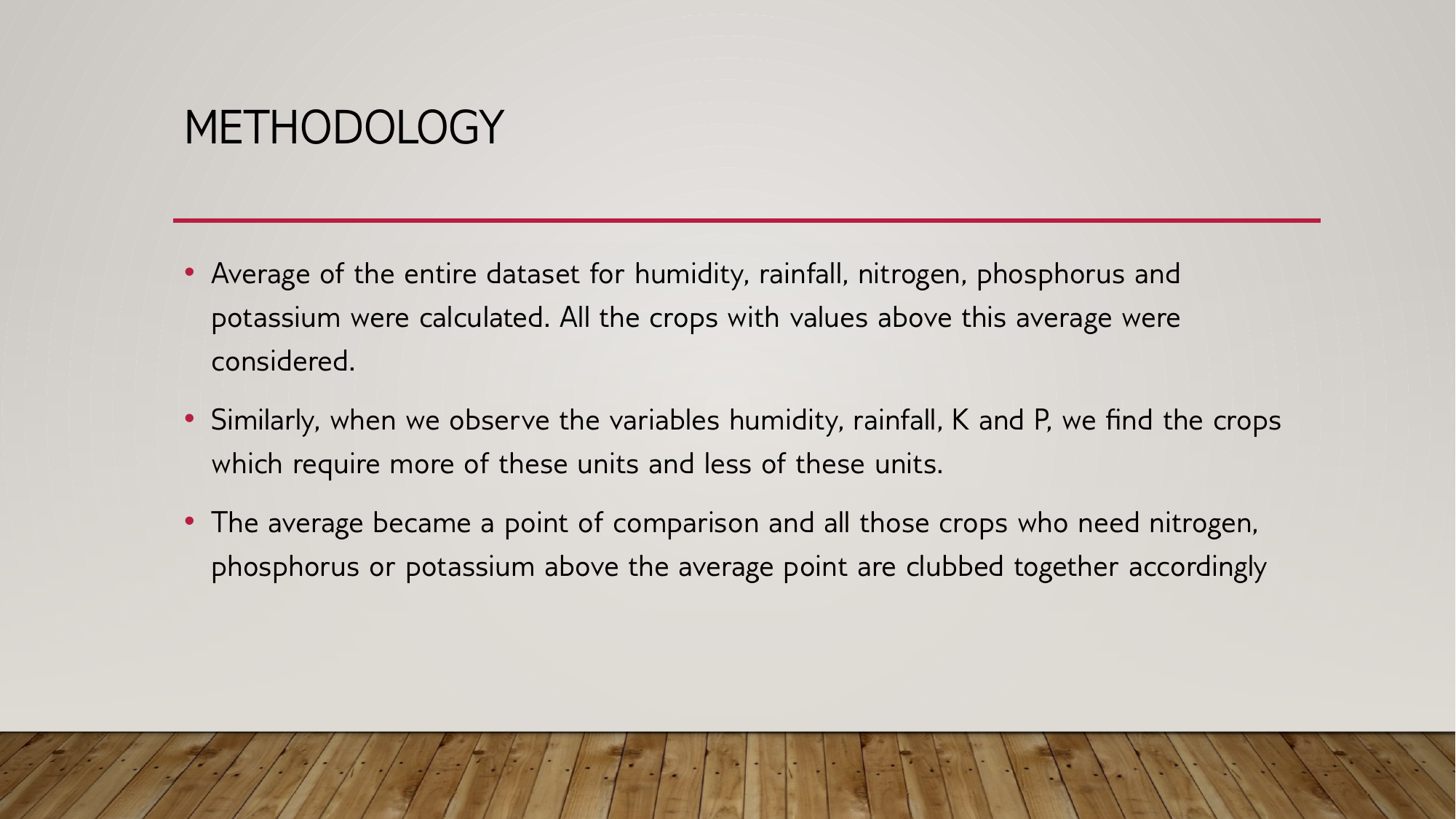

# Methodology
Average of the entire dataset for humidity, rainfall, nitrogen, phosphorus and potassium were calculated. All the crops with values above this average were considered.
Similarly, when we observe the variables humidity, rainfall, K and P, we find the crops which require more of these units and less of these units.
The average became a point of comparison and all those crops who need nitrogen, phosphorus or potassium above the average point are clubbed together accordingly